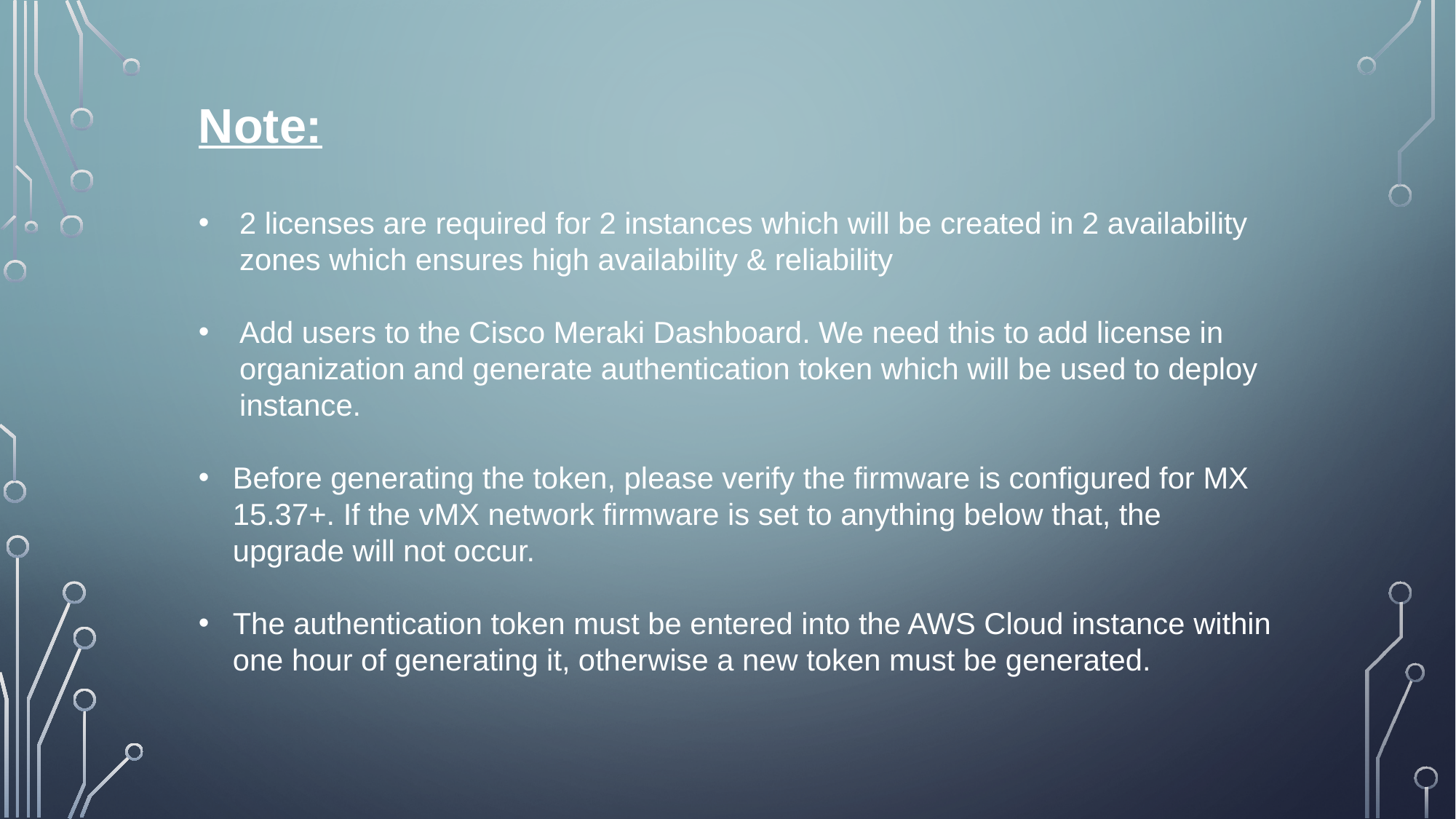

Note:

2 licenses are required for 2 instances which will be created in 2 availability zones which ensures high availability & reliability

Add users to the Cisco Meraki Dashboard. We need this to add license in organization and generate authentication token which will be used to deploy instance.

Before generating the token, please verify the firmware is configured for MX 15.37+. If the vMX network firmware is set to anything below that, the upgrade will not occur.

The authentication token must be entered into the AWS Cloud instance within one hour of generating it, otherwise a new token must be generated.